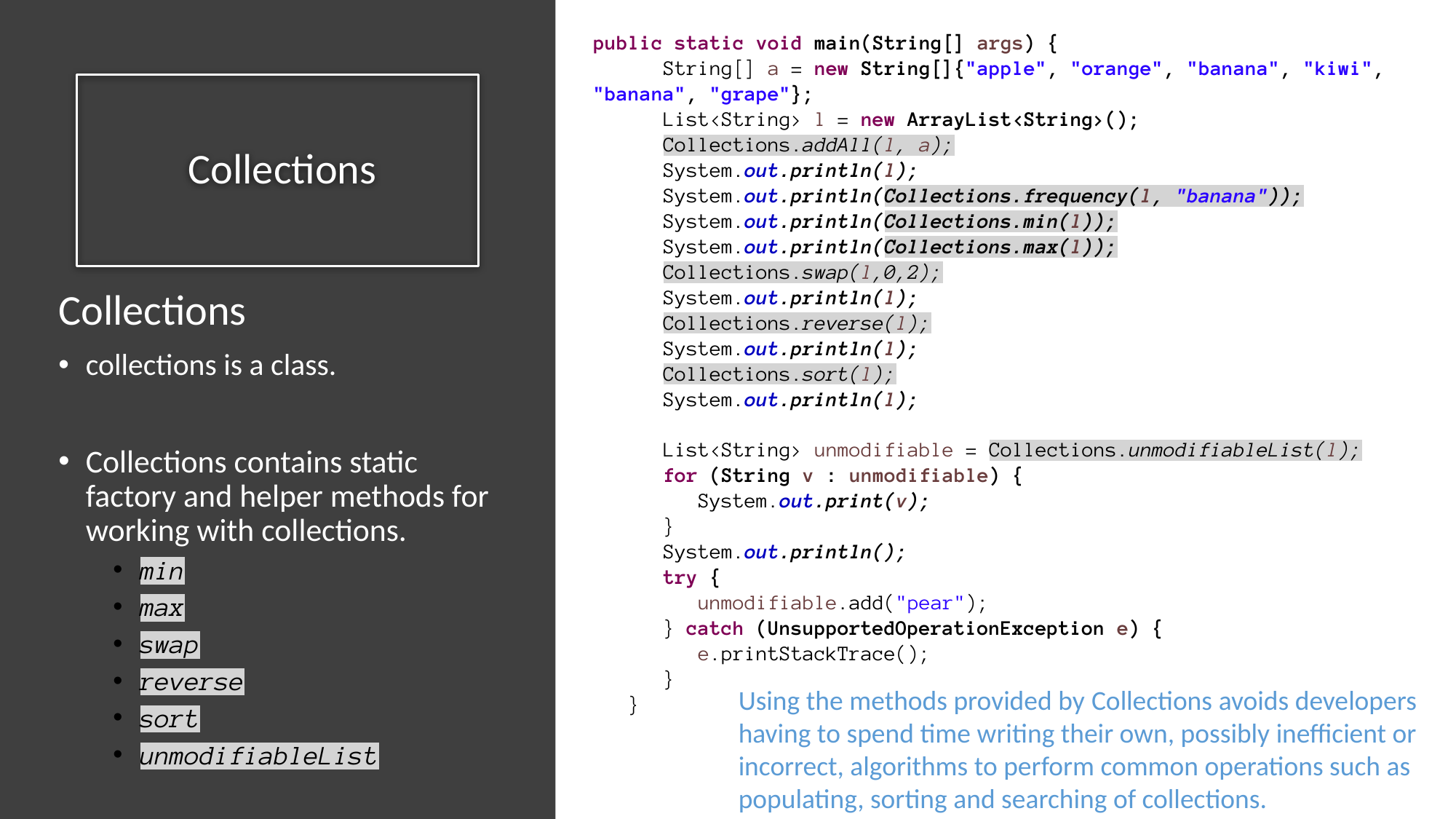

public static void main(String[] args) {
      String[] a = new String[]{"apple", "orange", "banana", "kiwi", "banana", "grape"};
      List<String> l = new ArrayList<String>();
      Collections.addAll(l, a);
      System.out.println(l);
      System.out.println(Collections.frequency(l, "banana"));
      System.out.println(Collections.min(l));
      System.out.println(Collections.max(l));
      Collections.swap(l,0,2);
      System.out.println(l);
      Collections.reverse(l);
      System.out.println(l);
      Collections.sort(l);
      System.out.println(l);

      List<String> unmodifiable = Collections.unmodifiableList(l);
      for (String v : unmodifiable) {
         System.out.print(v);
      }
      System.out.println();
      try {
         unmodifiable.add("pear");
      } catch (UnsupportedOperationException e) {
         e.printStackTrace();
      }
   }
# Collections
Collections
collections is a class.

Collections contains static factory and helper methods for working with collections.
min
max
swap
reverse
sort
unmodifiableList

Using the methods provided by Collections avoids developers having to spend time writing their own, possibly inefficient or incorrect, algorithms to perform common operations such as populating, sorting and searching of collections.